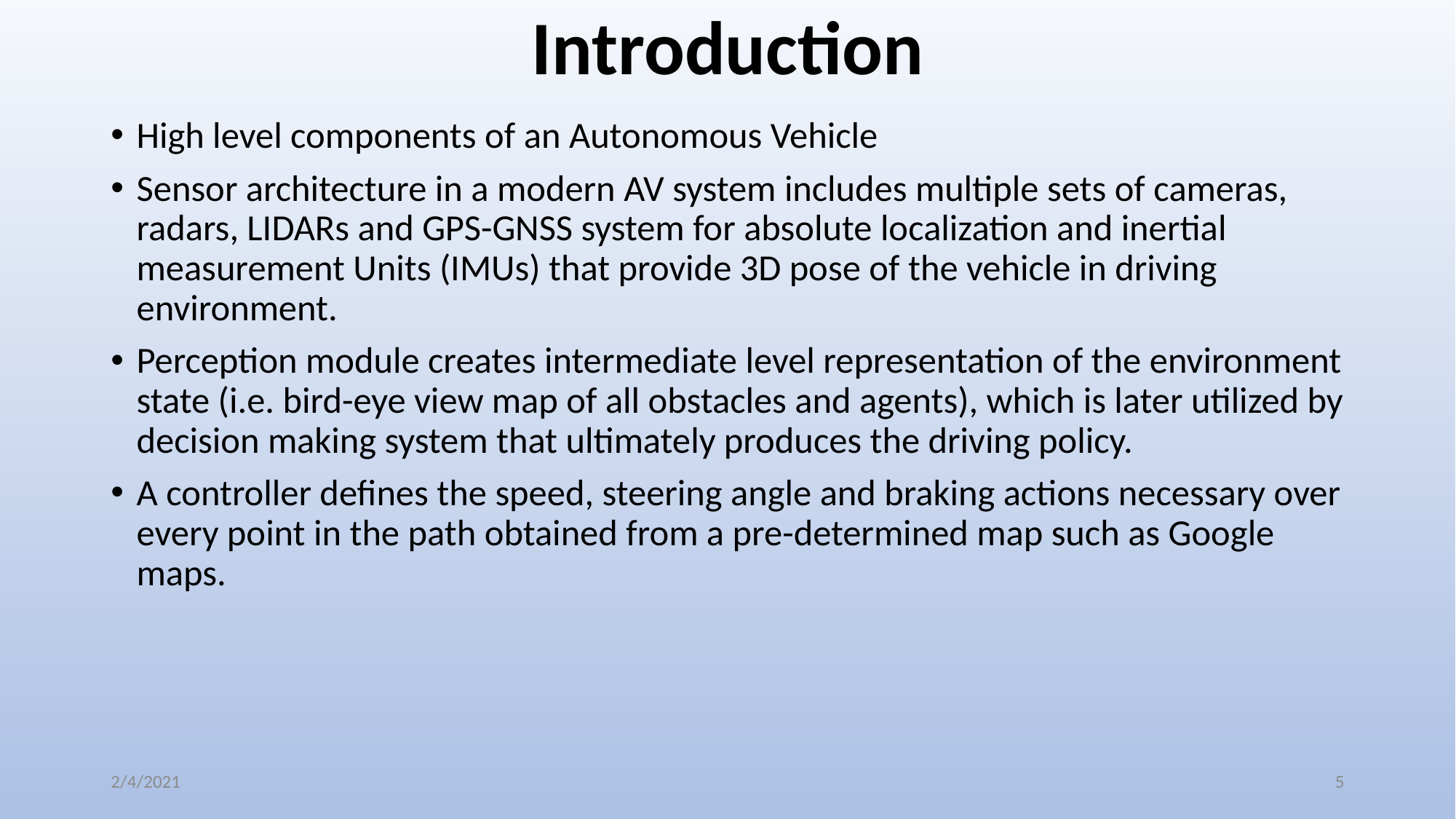

# Introduction
High level components of an Autonomous Vehicle
Sensor architecture in a modern AV system includes multiple sets of cameras, radars, LIDARs and GPS-GNSS system for absolute localization and inertial measurement Units (IMUs) that provide 3D pose of the vehicle in driving environment.
Perception module creates intermediate level representation of the environment state (i.e. bird-eye view map of all obstacles and agents), which is later utilized by decision making system that ultimately produces the driving policy.
A controller defines the speed, steering angle and braking actions necessary over every point in the path obtained from a pre-determined map such as Google maps.
2/4/2021
5